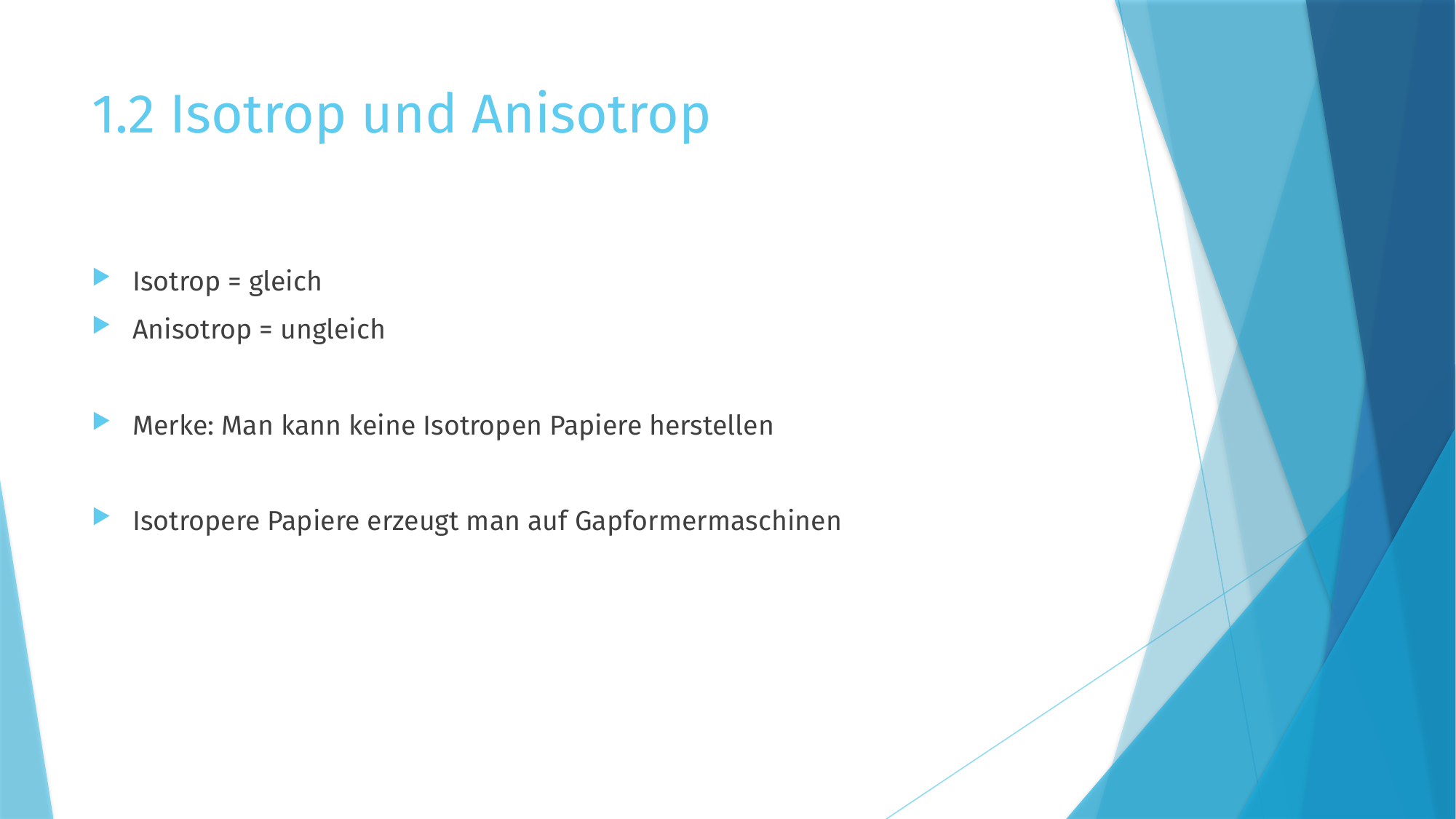

# 1.2 Isotrop und Anisotrop
Isotrop = gleich
Anisotrop = ungleich

Merke: Man kann keine Isotropen Papiere herstellen

Isotropere Papiere erzeugt man auf Gapformermaschinen